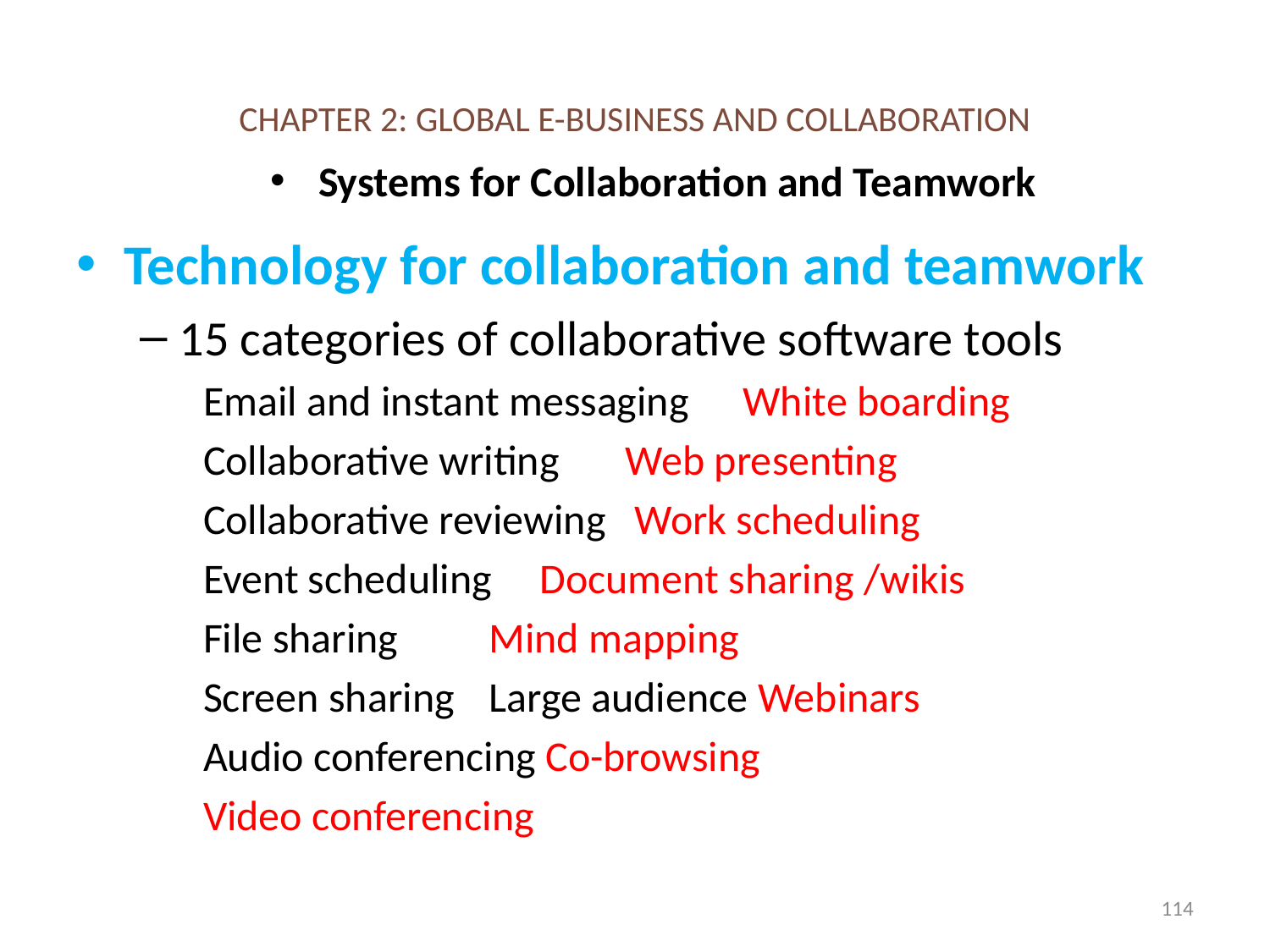

# CHAPTER 2: GLOBAL E-BUSINESS AND COLLABORATION
Systems for Collaboration and Teamwork
Technology for collaboration and teamwork
15 categories of collaborative software tools
Email and instant messaging	White boarding
Collaborative writing	 Web presenting
Collaborative reviewing   Work scheduling
Event scheduling     Document sharing /wikis
File sharing	Mind mapping
Screen sharing	Large audience Webinars
Audio conferencing Co-browsing
Video conferencing
114